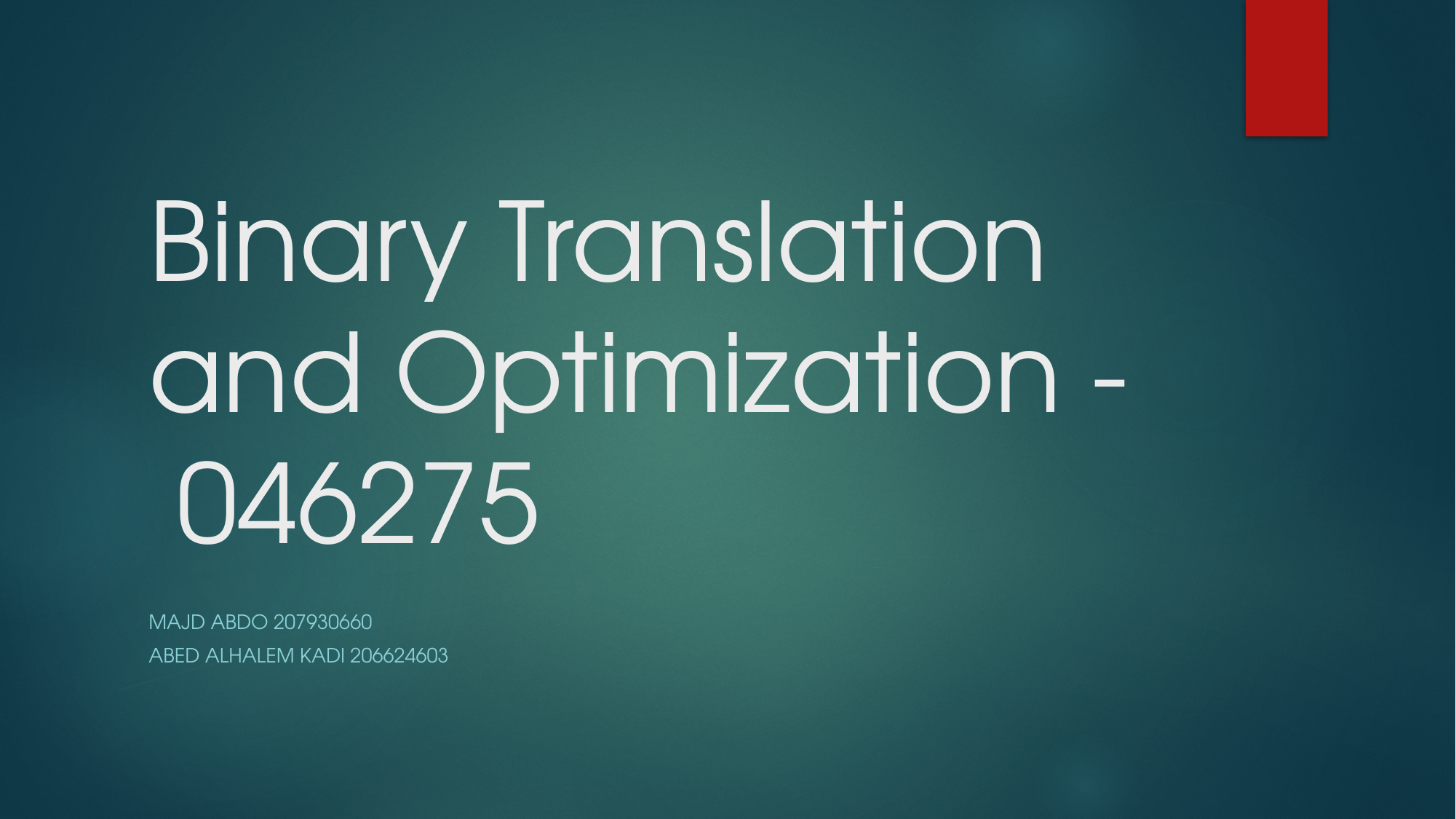

# Binary Translation and Optimization - 046275

Majd Abdo 207930660
Abed Alhalem Kadi 206624603